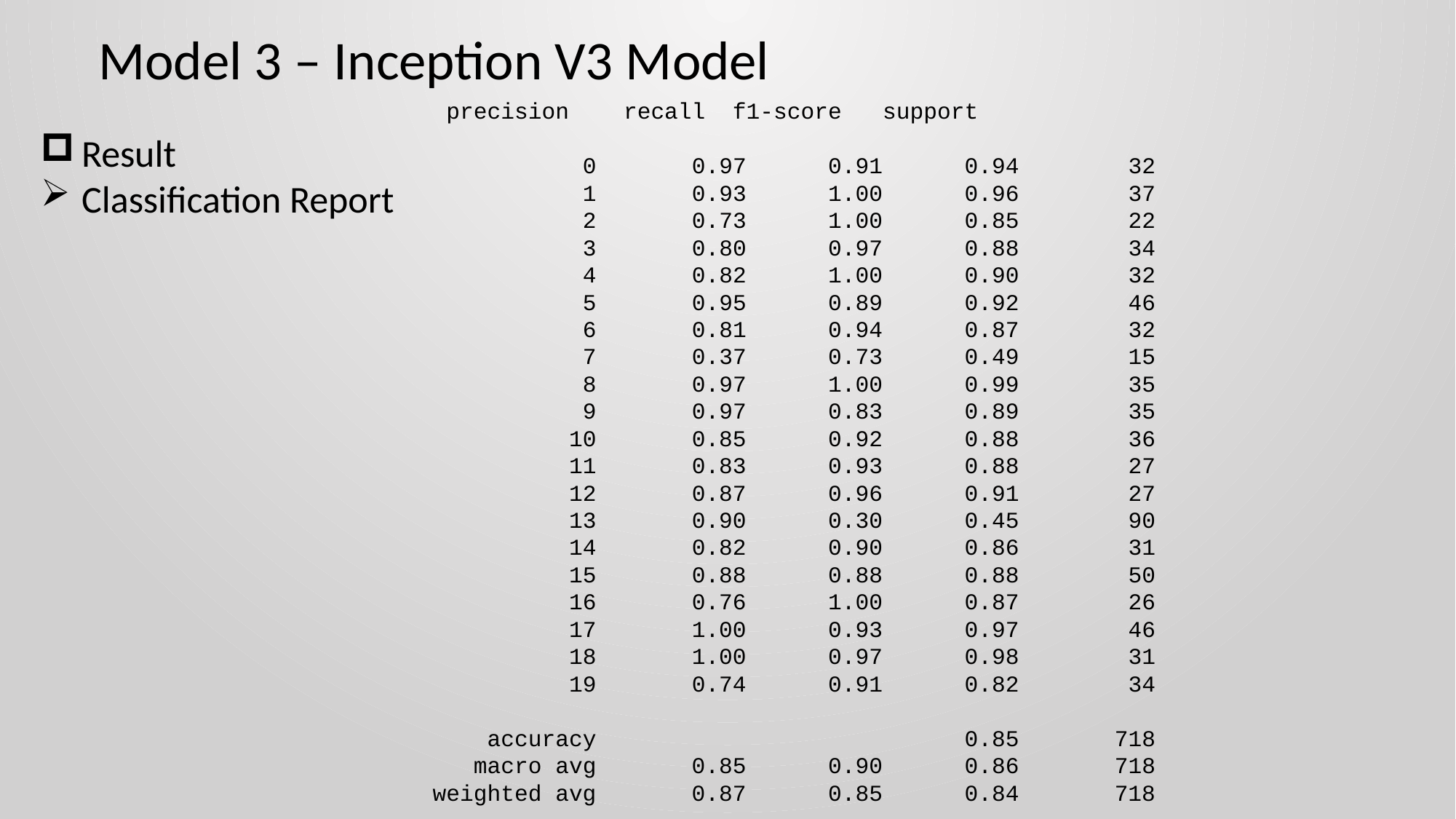

Model 3 – Inception V3 Model

 precision    recall  f1-score   support

           0       0.97      0.91      0.94        32
           1       0.93      1.00      0.96        37
           2       0.73      1.00      0.85        22
           3       0.80      0.97      0.88        34
           4       0.82      1.00      0.90        32
           5       0.95      0.89      0.92        46
           6       0.81      0.94      0.87        32
           7       0.37      0.73      0.49        15
           8       0.97      1.00      0.99        35
           9       0.97      0.83      0.89        35
          10       0.85      0.92      0.88        36
          11       0.83      0.93      0.88        27
          12       0.87      0.96      0.91        27
          13       0.90      0.30      0.45        90
          14       0.82      0.90      0.86        31
          15       0.88      0.88      0.88        50
          16       0.76      1.00      0.87        26
          17       1.00      0.93      0.97        46
          18       1.00      0.97      0.98        31
          19       0.74      0.91      0.82        34

    accuracy                           0.85       718
   macro avg       0.85      0.90      0.86       718
weighted avg       0.87      0.85      0.84       718
Result
Classification Report